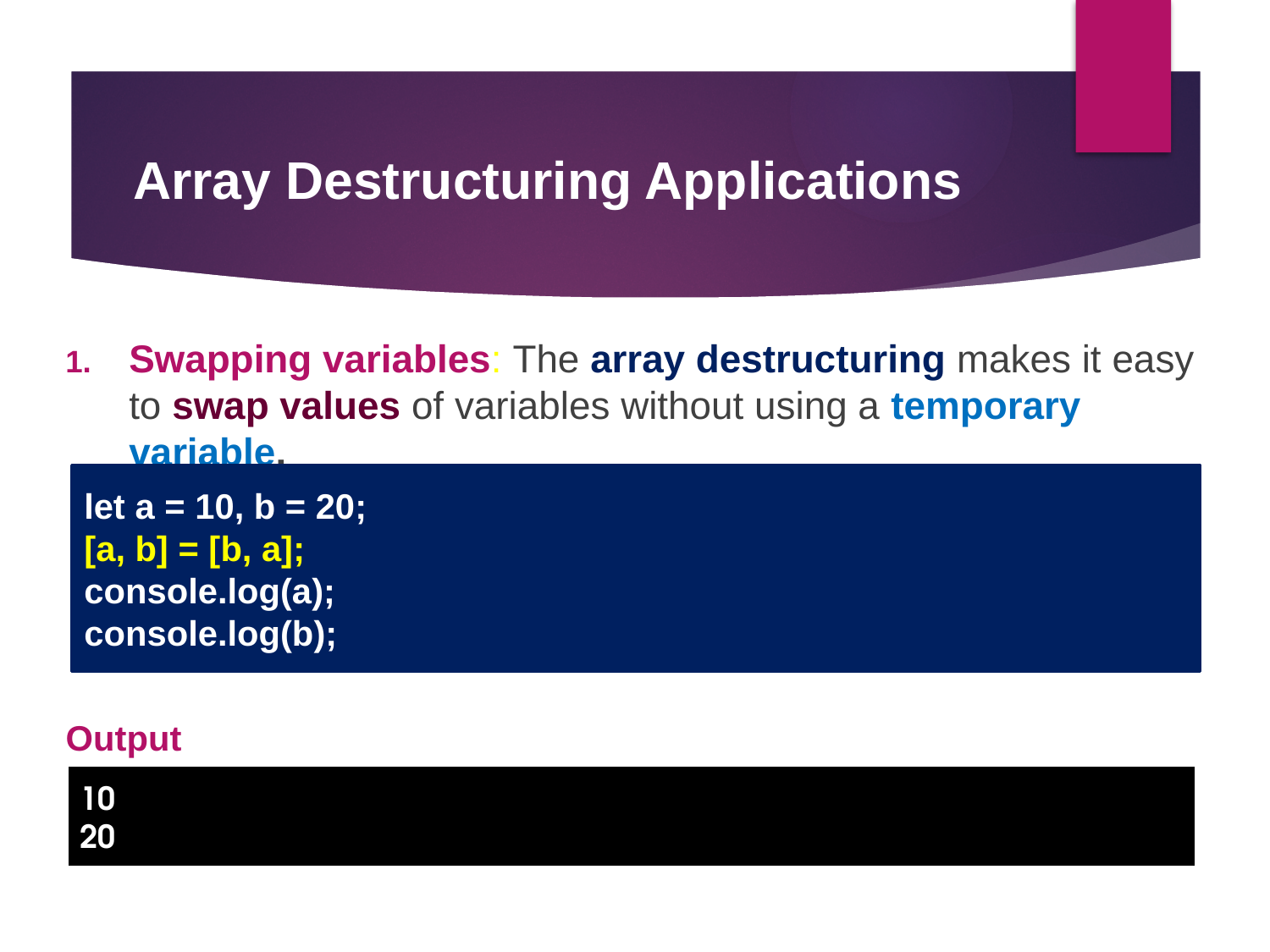

# Array Destructuring Applications
Swapping variables: The array destructuring makes it easy to swap values of variables without using a temporary variable.

let a = 10, b = 20;
[a, b] = [b, a];
console.log(a);
console.log(b);
Output
10
20